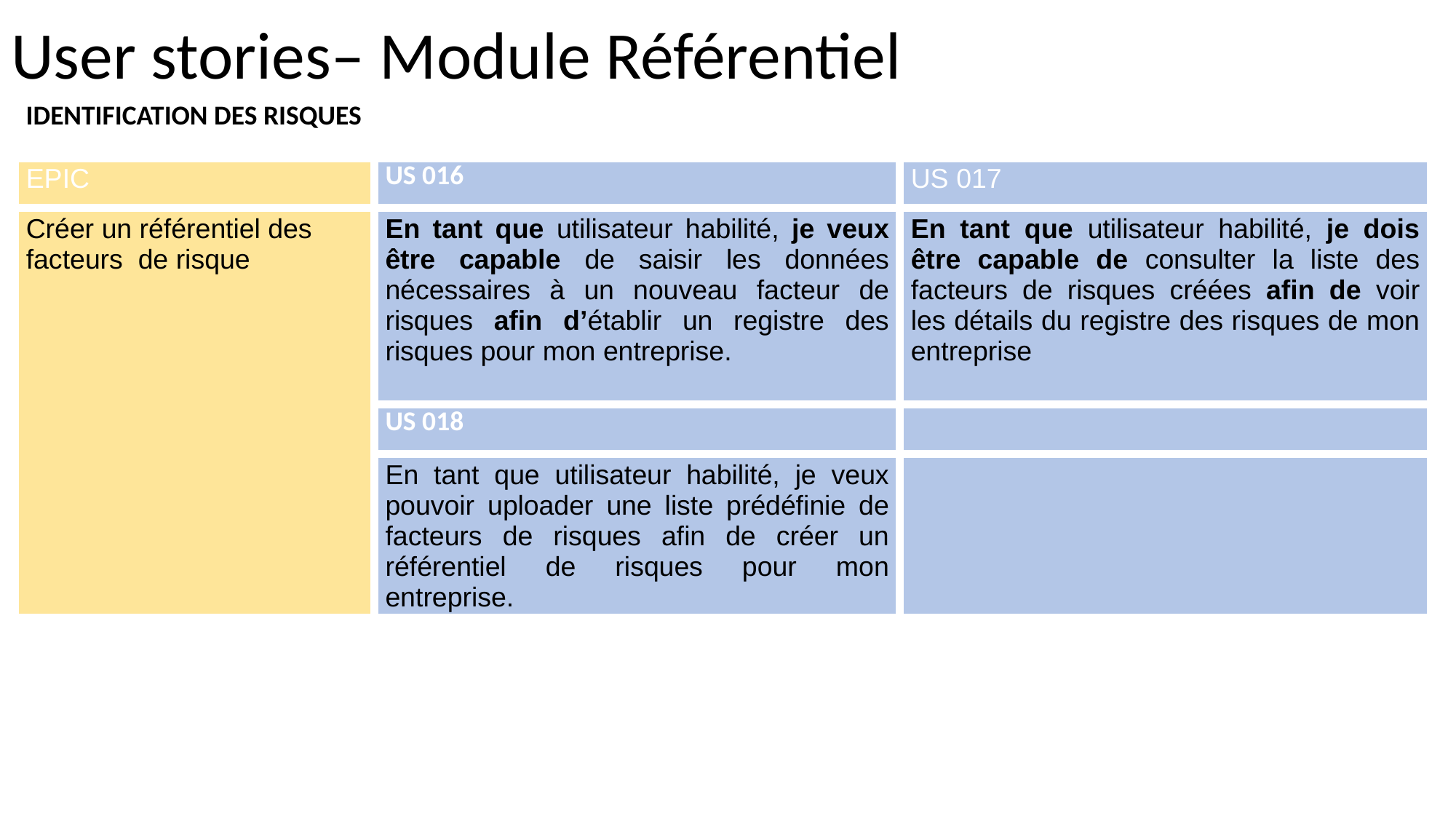

User stories– Module Référentiel
IDENTIFICATION DES RISQUES
| EPIC | US 016 | US 017 |
| --- | --- | --- |
| Créer un référentiel des facteurs de risque | En tant que utilisateur habilité, je veux être capable de saisir les données nécessaires à un nouveau facteur de risques afin d’établir un registre des risques pour mon entreprise. | En tant que utilisateur habilité, je dois être capable de consulter la liste des facteurs de risques créées afin de voir les détails du registre des risques de mon entreprise |
|  | US 018 |  |
|  | En tant que utilisateur habilité, je veux pouvoir uploader une liste prédéfinie de facteurs de risques afin de créer un référentiel de risques pour mon entreprise. |  |